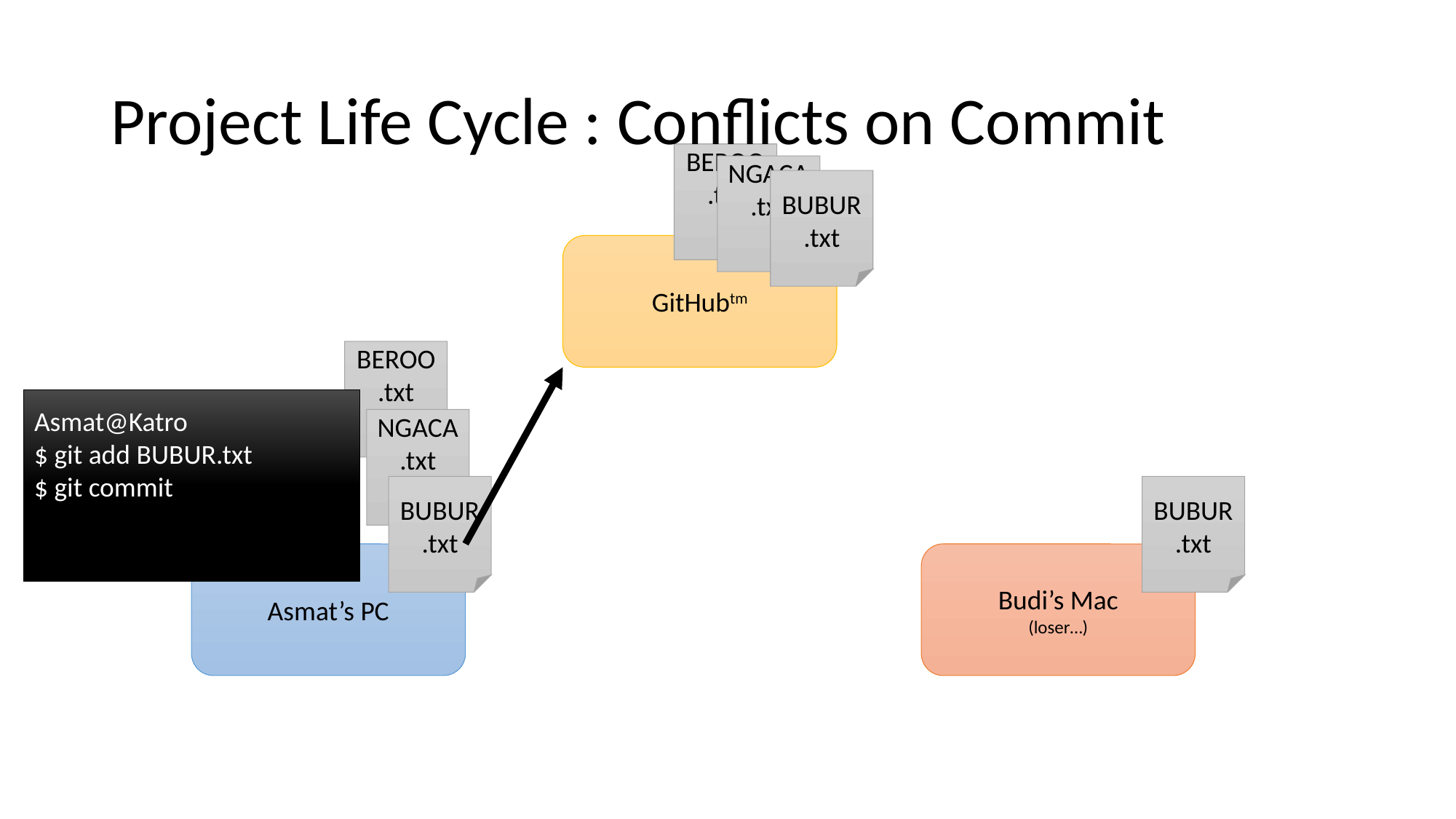

# Project Life Cycle : Conflicts on Commit
BEROO.txt

NGACA.txt

BUBUR.txt
GitHubtm
BEROO.txt

Asmat@Katro
$ git add BUBUR.txt
$ git commit

NGACA.txt

BUBUR.txt
BUBUR.txt
Asmat’s PC
Budi’s Mac
(loser…)